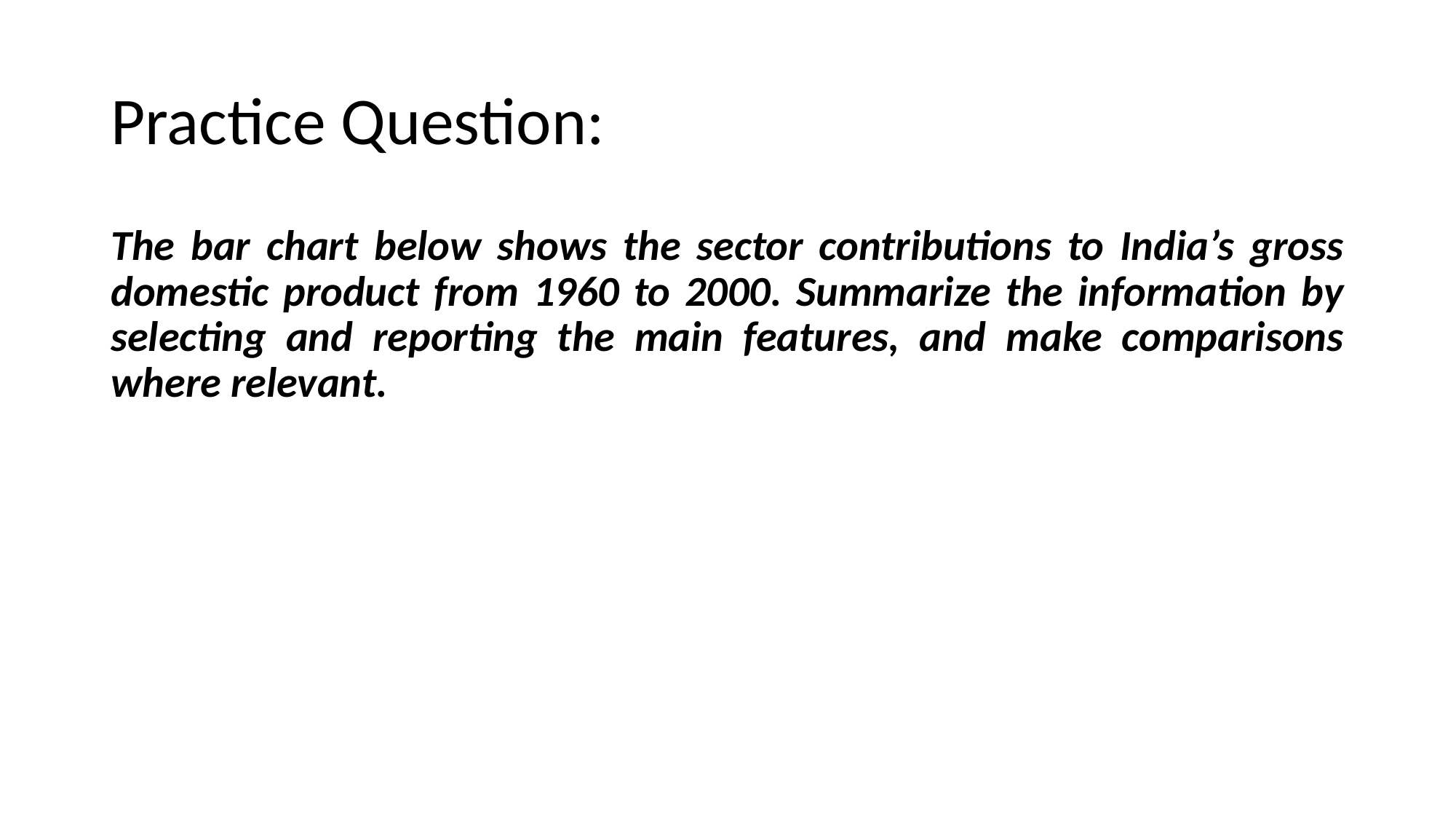

# Practice Question:
The bar chart below shows the sector contributions to India’s gross domestic product from 1960 to 2000. Summarize the information by selecting and reporting the main features, and make comparisons where relevant.